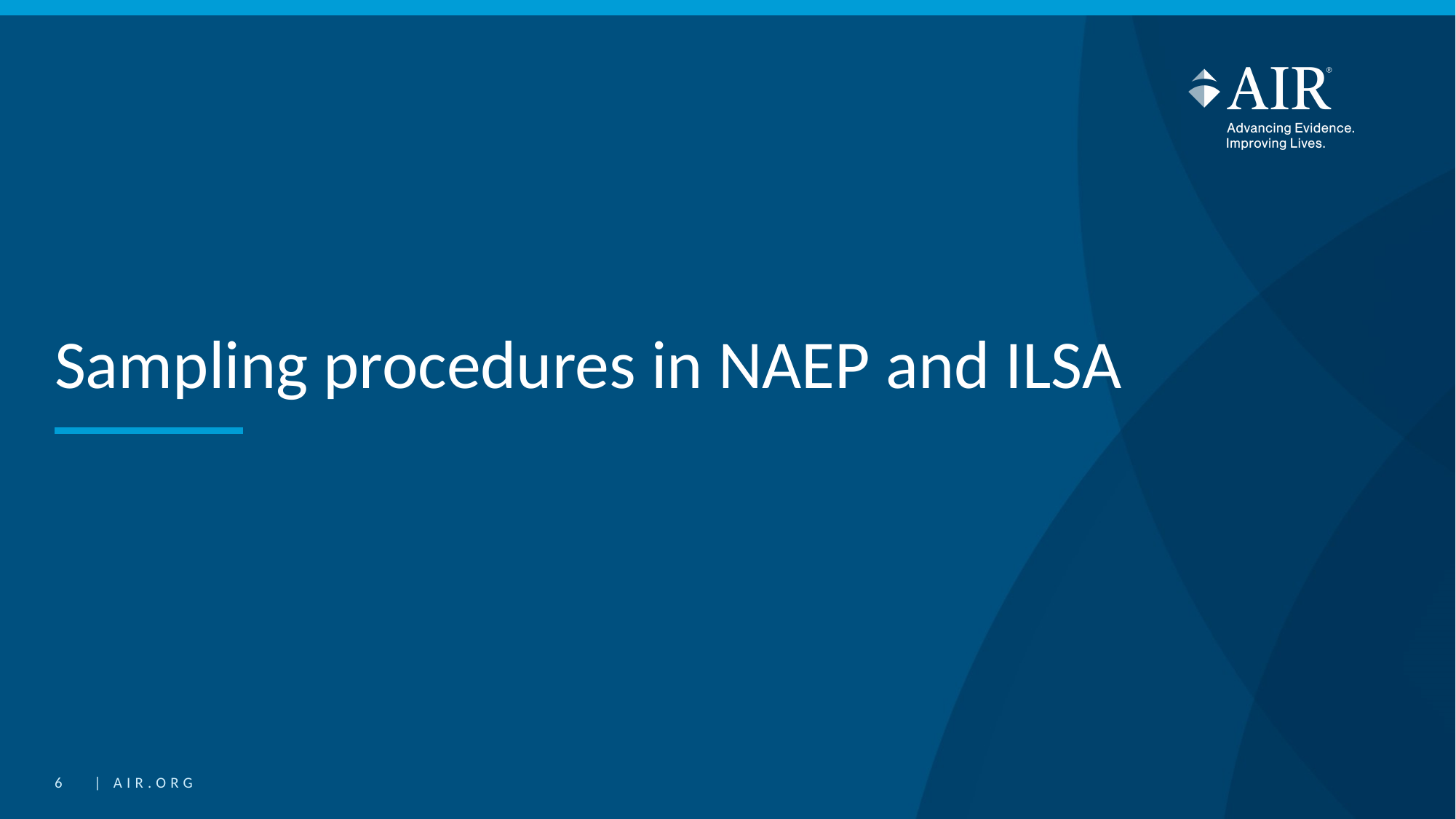

# Sampling procedures in NAEP and ILSA

6